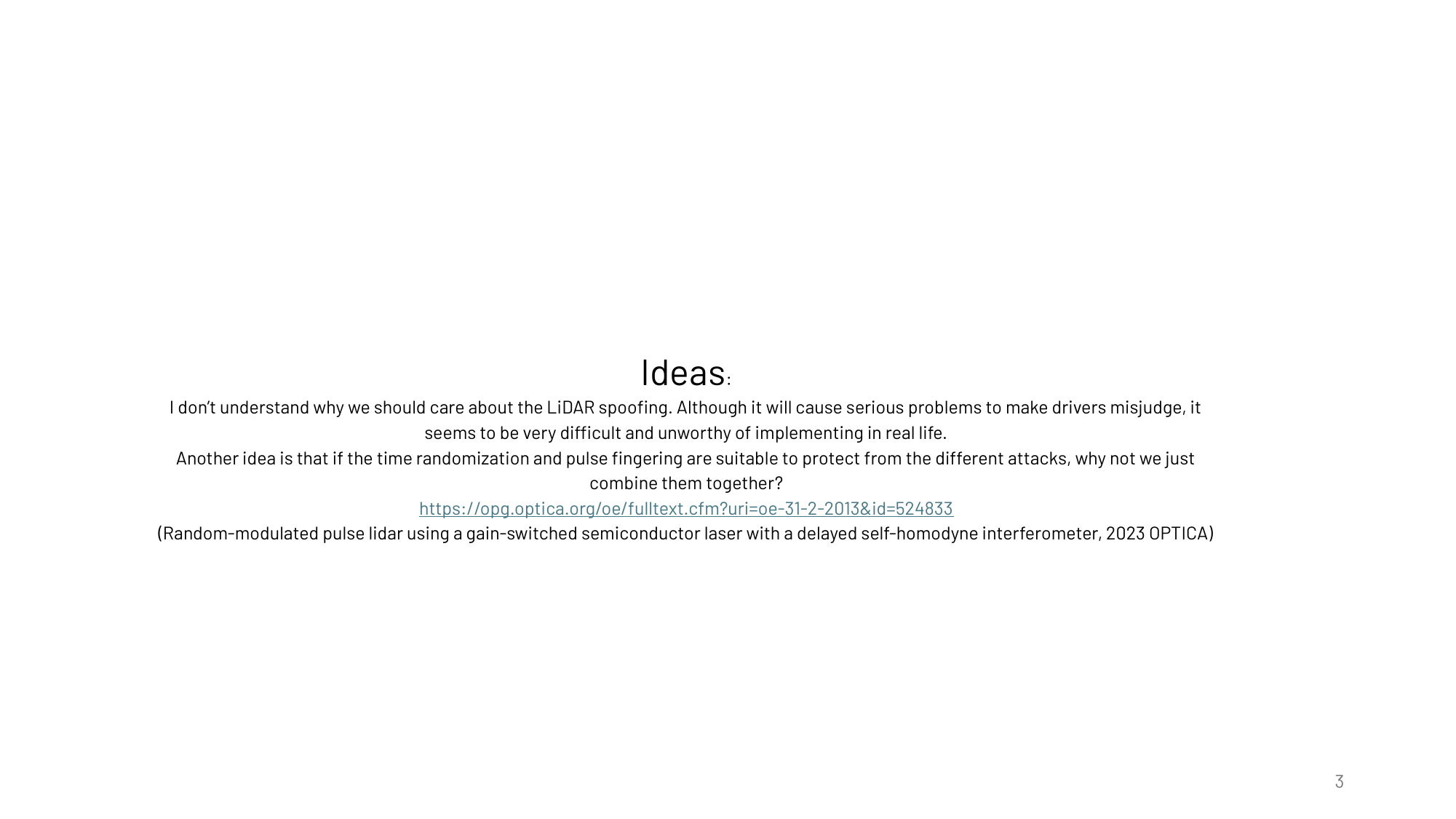

# Ideas: I don’t understand why we should care about the LiDAR spoofing. Although it will cause serious problems to make drivers misjudge, it seems to be very difficult and unworthy of implementing in real life. Another idea is that if the time randomization and pulse fingering are suitable to protect from the different attacks, why not we just combine them together? https://opg.optica.org/oe/fulltext.cfm?uri=oe-31-2-2013&id=524833 (Random-modulated pulse lidar using a gain-switched semiconductor laser with a delayed self-homodyne interferometer, 2023 OPTICA)
3